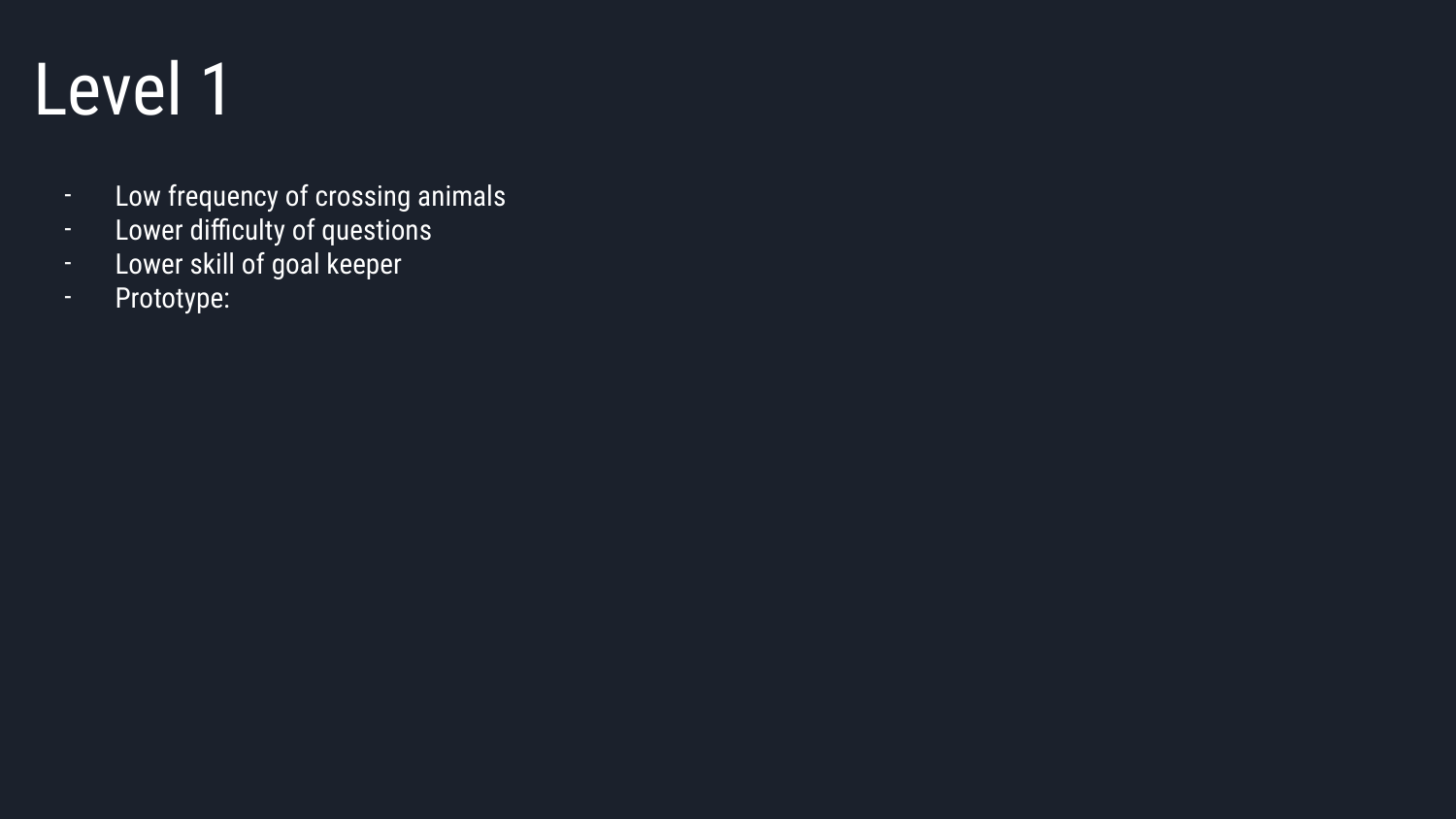

Level 1
Low frequency of crossing animals
Lower difficulty of questions
Lower skill of goal keeper
Prototype: